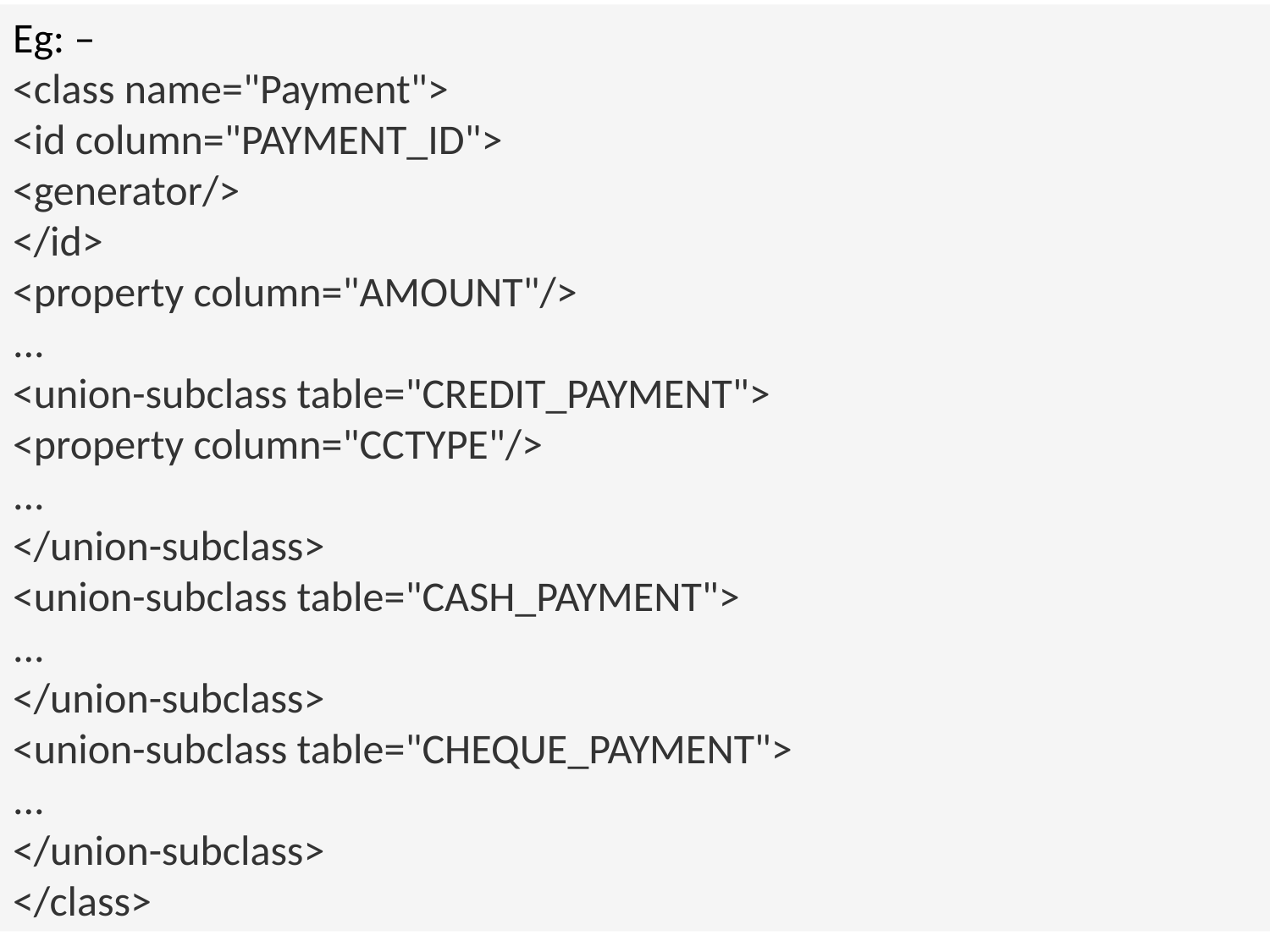

Eg: –
<class name="Payment">
<id column="PAYMENT_ID">
<generator/>
</id>
<property column="AMOUNT"/>
...
<union-subclass table="CREDIT_PAYMENT">
<property column="CCTYPE"/>
...
</union-subclass>
<union-subclass table="CASH_PAYMENT">
...
</union-subclass>
<union-subclass table="CHEQUE_PAYMENT">
...
</union-subclass>
</class>